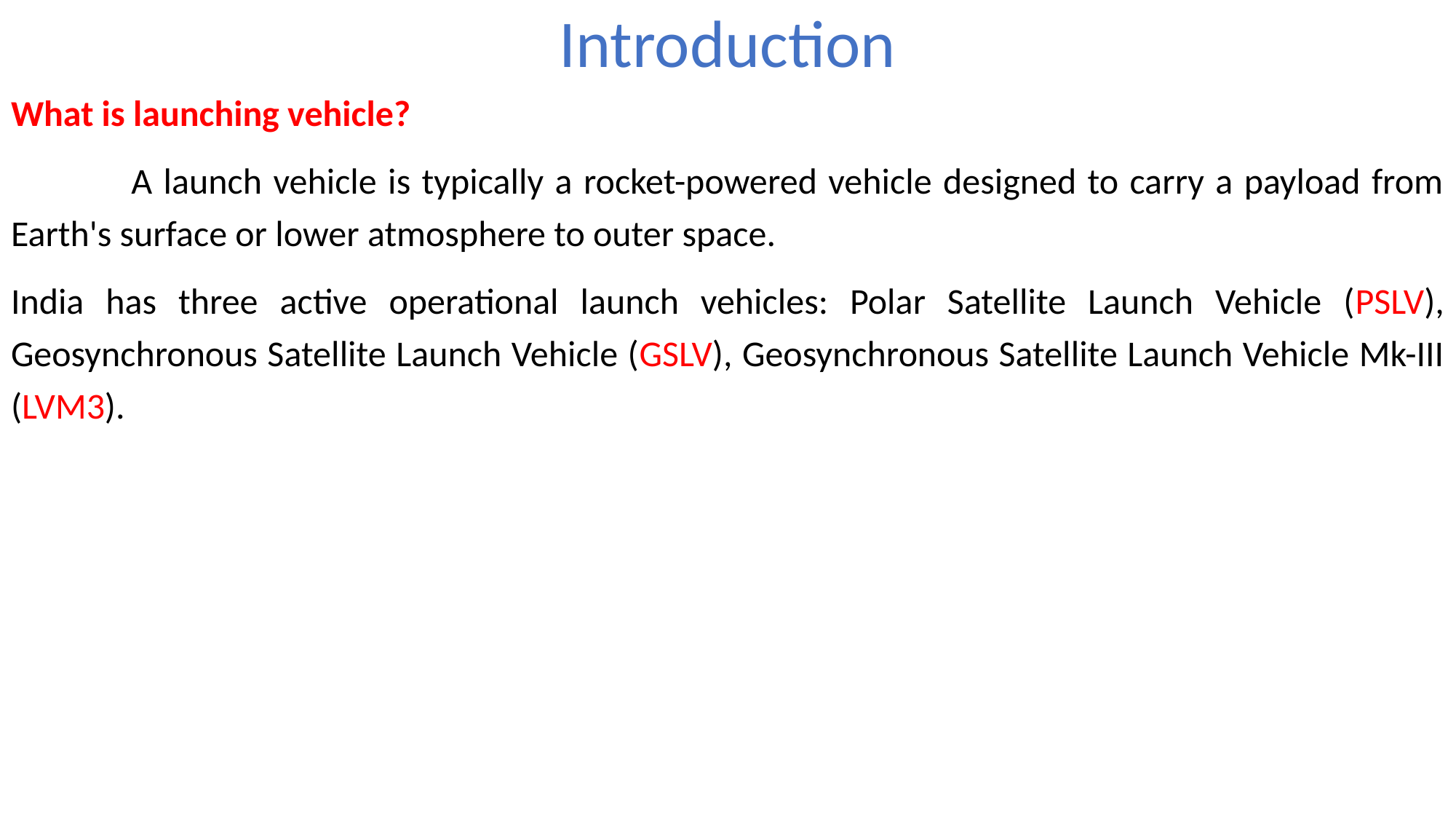

# Introduction
What is launching vehicle?
	 A launch vehicle is typically a rocket-powered vehicle designed to carry a payload from Earth's surface or lower atmosphere to outer space.
India has three active operational launch vehicles: Polar Satellite Launch Vehicle (PSLV), Geosynchronous Satellite Launch Vehicle (GSLV), Geosynchronous Satellite Launch Vehicle Mk-III (LVM3).